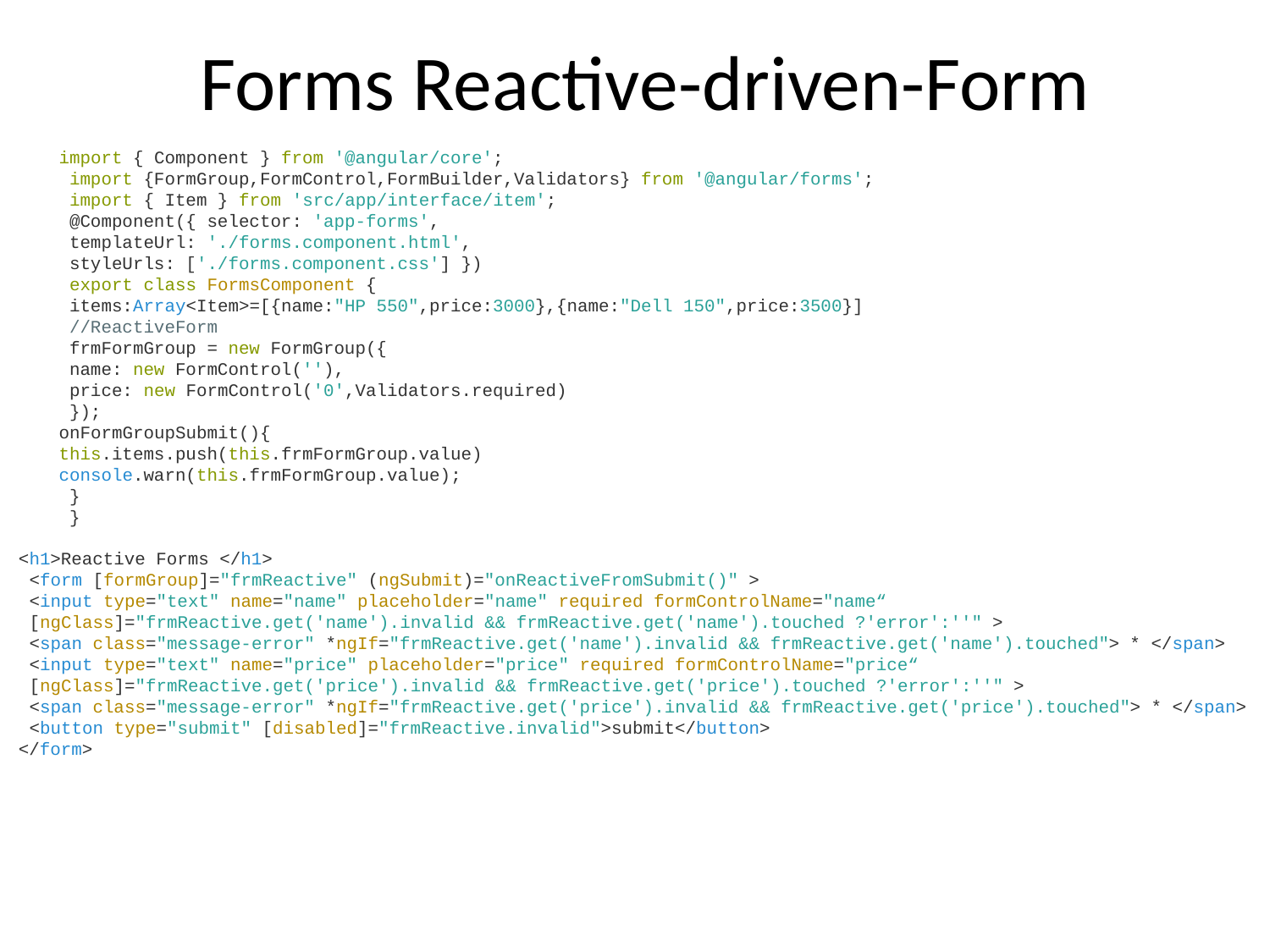

# Forms Reactive-driven-Form
import { Component } from '@angular/core';
 import {FormGroup,FormControl,FormBuilder,Validators} from '@angular/forms';
 import { Item } from 'src/app/interface/item';
 @Component({ selector: 'app-forms',
 templateUrl: './forms.component.html',
 styleUrls: ['./forms.component.css'] })
 export class FormsComponent {
 items:Array<Item>=[{name:"HP 550",price:3000},{name:"Dell 150",price:3500}]
 //ReactiveForm
 frmFormGroup = new FormGroup({
 name: new FormControl(''),
 price: new FormControl('0',Validators.required)
 });
onFormGroupSubmit(){
this.items.push(this.frmFormGroup.value)
console.warn(this.frmFormGroup.value);
 }
 }
<h1>Reactive Forms </h1>
 <form [formGroup]="frmReactive" (ngSubmit)="onReactiveFromSubmit()" >
 <input type="text" name="name" placeholder="name" required formControlName="name“
 [ngClass]="frmReactive.get('name').invalid && frmReactive.get('name').touched ?'error':''" >
 <span class="message-error" *ngIf="frmReactive.get('name').invalid && frmReactive.get('name').touched"> * </span>
 <input type="text" name="price" placeholder="price" required formControlName="price“
 [ngClass]="frmReactive.get('price').invalid && frmReactive.get('price').touched ?'error':''" >
 <span class="message-error" *ngIf="frmReactive.get('price').invalid && frmReactive.get('price').touched"> * </span>
 <button type="submit" [disabled]="frmReactive.invalid">submit</button>
</form>